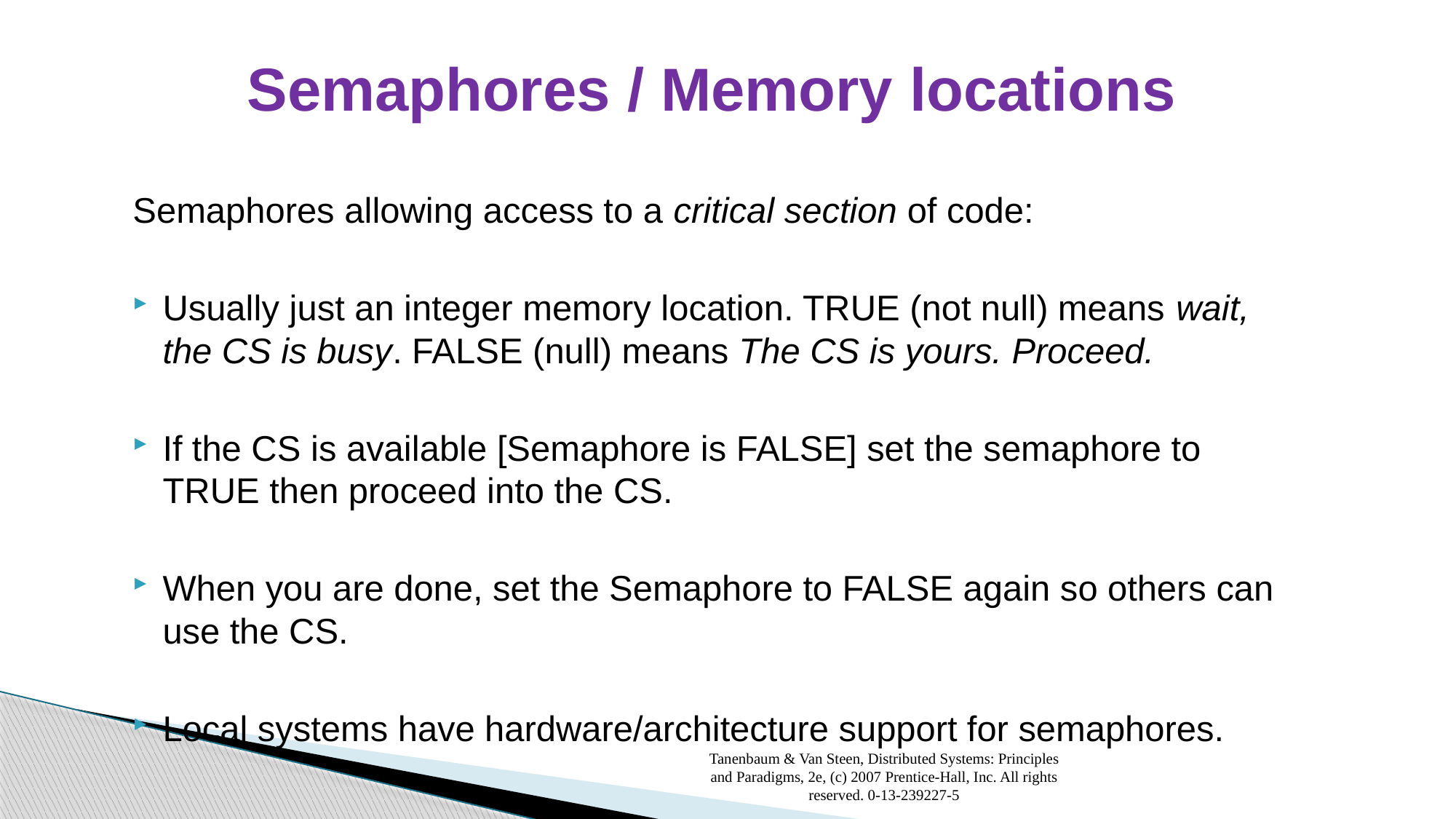

# Semaphores / Memory locations
Semaphores allowing access to a critical section of code:

Usually just an integer memory location. TRUE (not null) means wait, the CS is busy. FALSE (null) means The CS is yours. Proceed.

If the CS is available [Semaphore is FALSE] set the semaphore to TRUE then proceed into the CS.

When you are done, set the Semaphore to FALSE again so others can use the CS.

Local systems have hardware/architecture support for semaphores.
Tanenbaum & Van Steen, Distributed Systems: Principles and Paradigms, 2e, (c) 2007 Prentice-Hall, Inc. All rights reserved. 0-13-239227-5